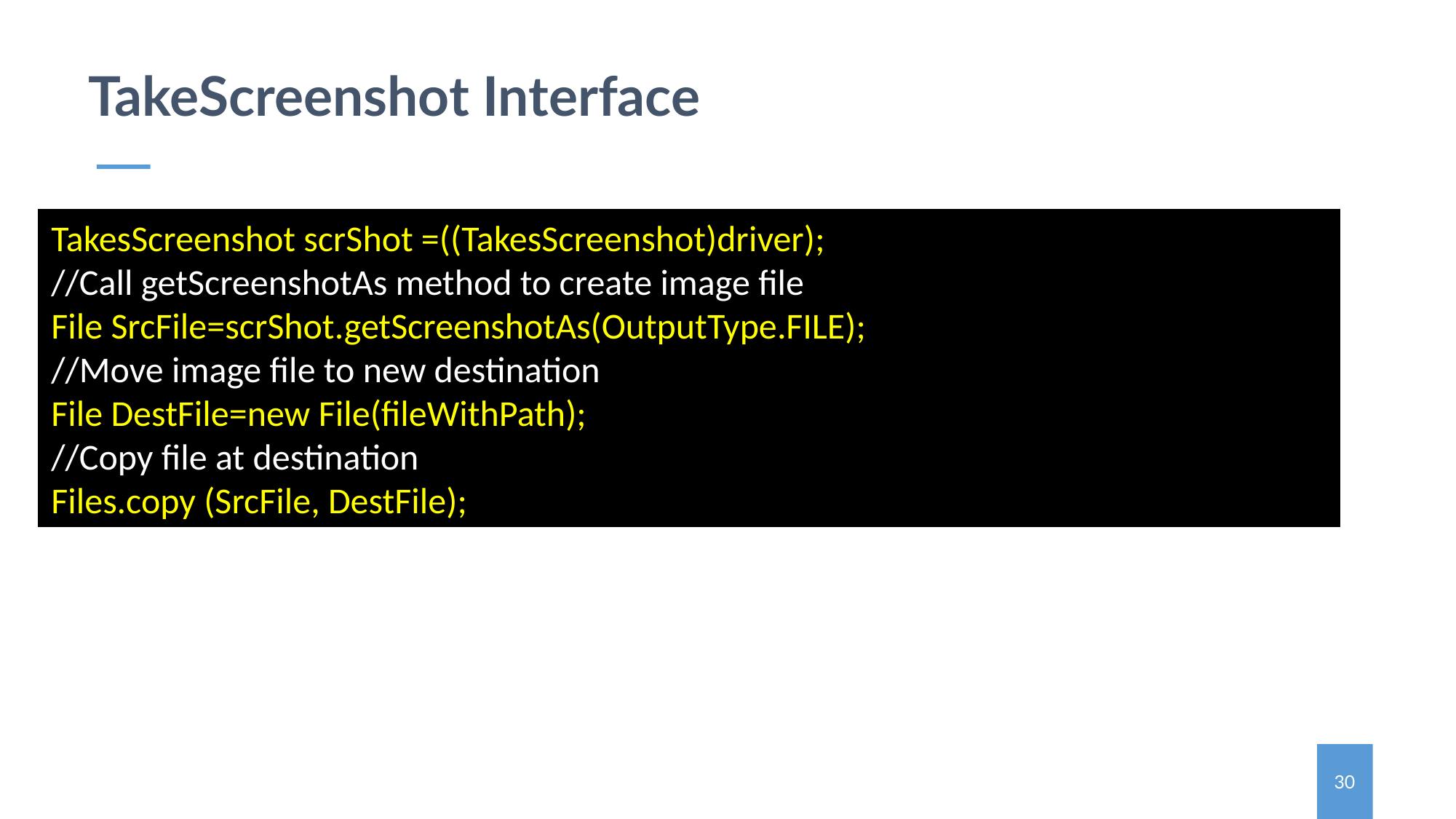

TakeScreenshot Interface
TakesScreenshot scrShot =((TakesScreenshot)driver);
//Call getScreenshotAs method to create image file
File SrcFile=scrShot.getScreenshotAs(OutputType.FILE);
//Move image file to new destination
File DestFile=new File(fileWithPath);
//Copy file at destination
Files.copy (SrcFile, DestFile);